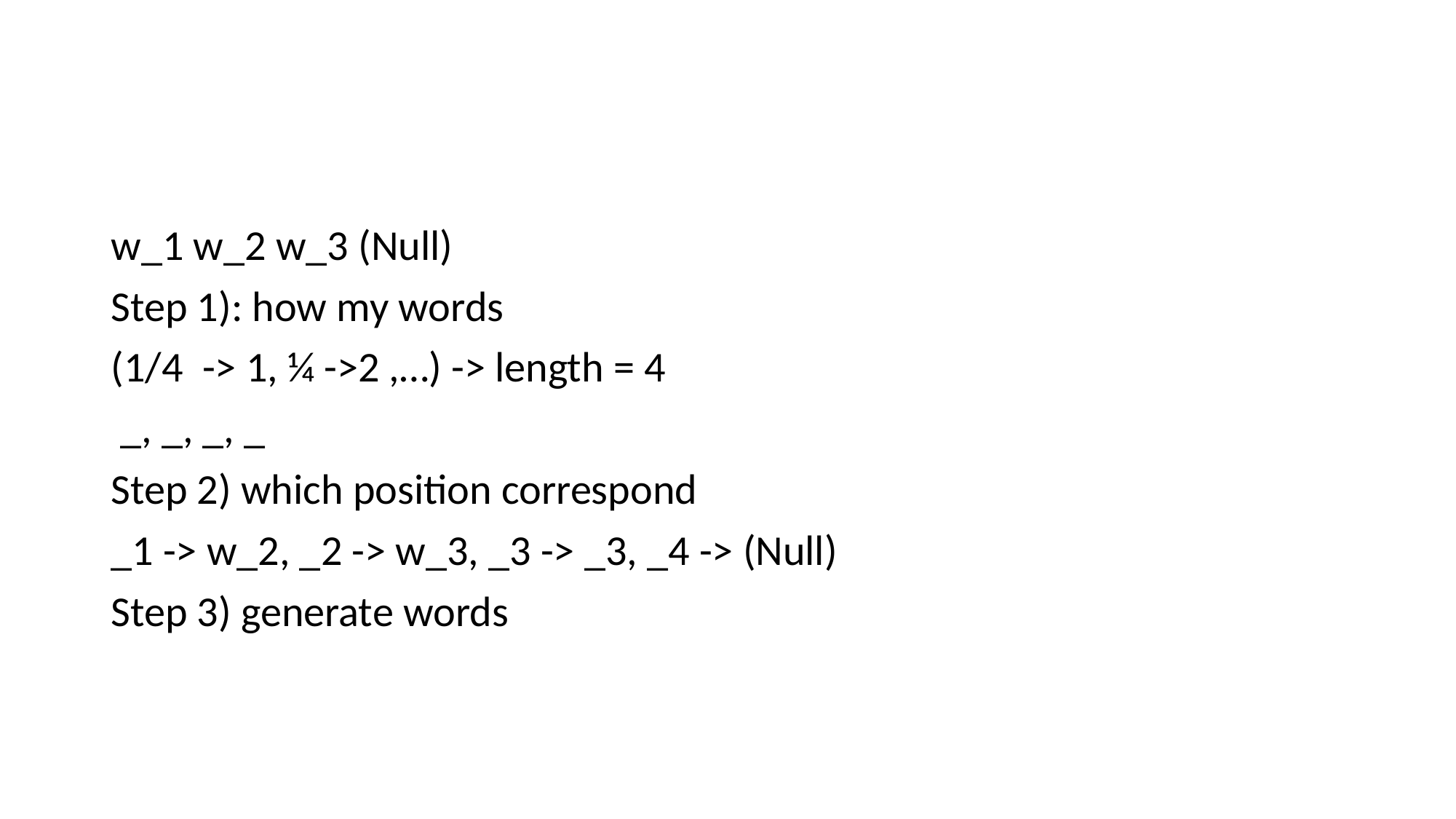

w_1 w_2 w_3 (Null)
Step 1): how my words
(1/4  -> 1, ¼ ->2 ,…) -> length = 4
 _, _, _, _
Step 2) which position correspond
_1 -> w_2, _2 -> w_3, _3 -> _3, _4 -> (Null)
Step 3) generate words